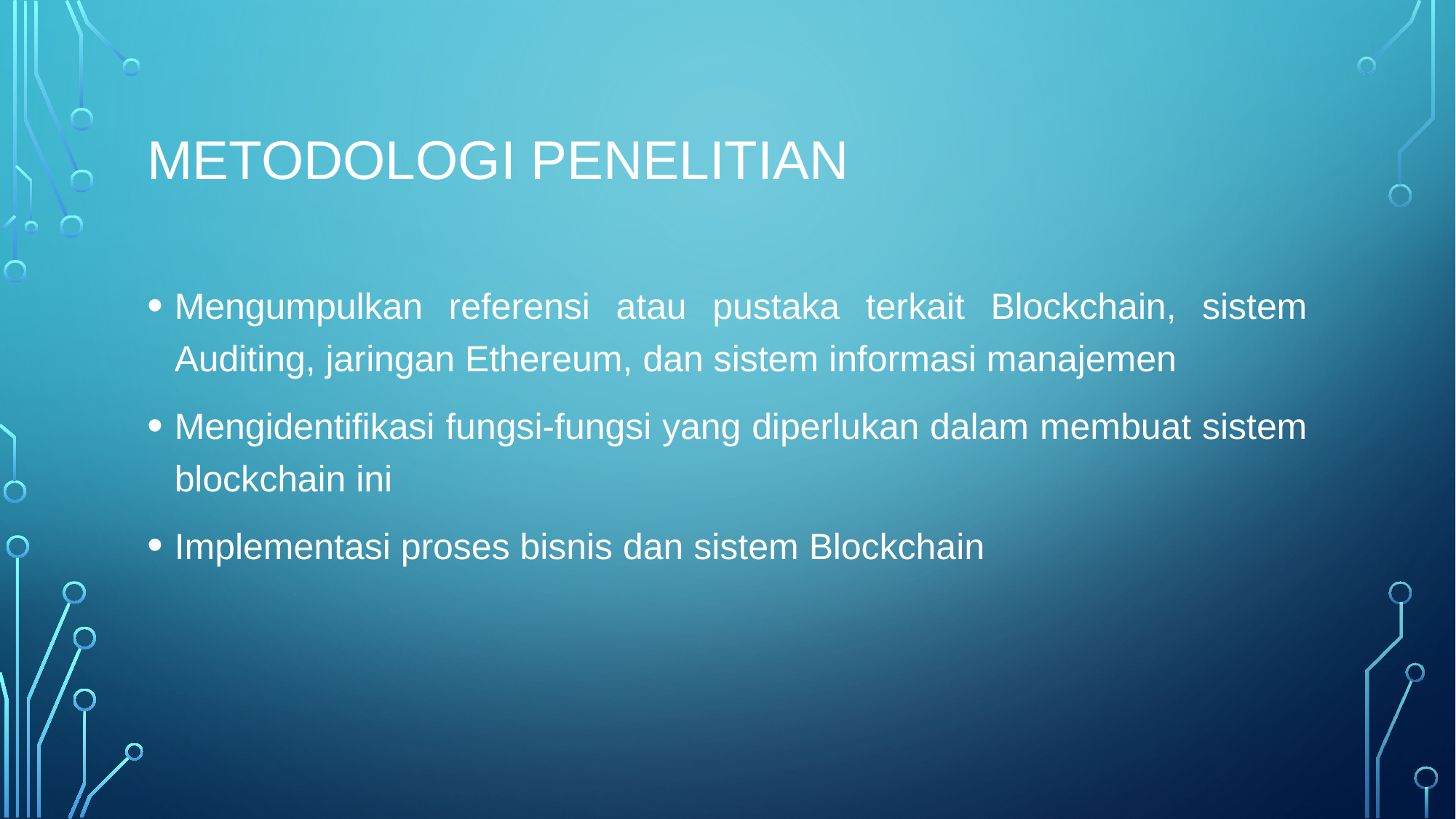

# Metodologi penelitian
Mengumpulkan referensi atau pustaka terkait Blockchain, sistem Auditing, jaringan Ethereum, dan sistem informasi manajemen
Mengidentifikasi fungsi-fungsi yang diperlukan dalam membuat sistem blockchain ini
Implementasi proses bisnis dan sistem Blockchain